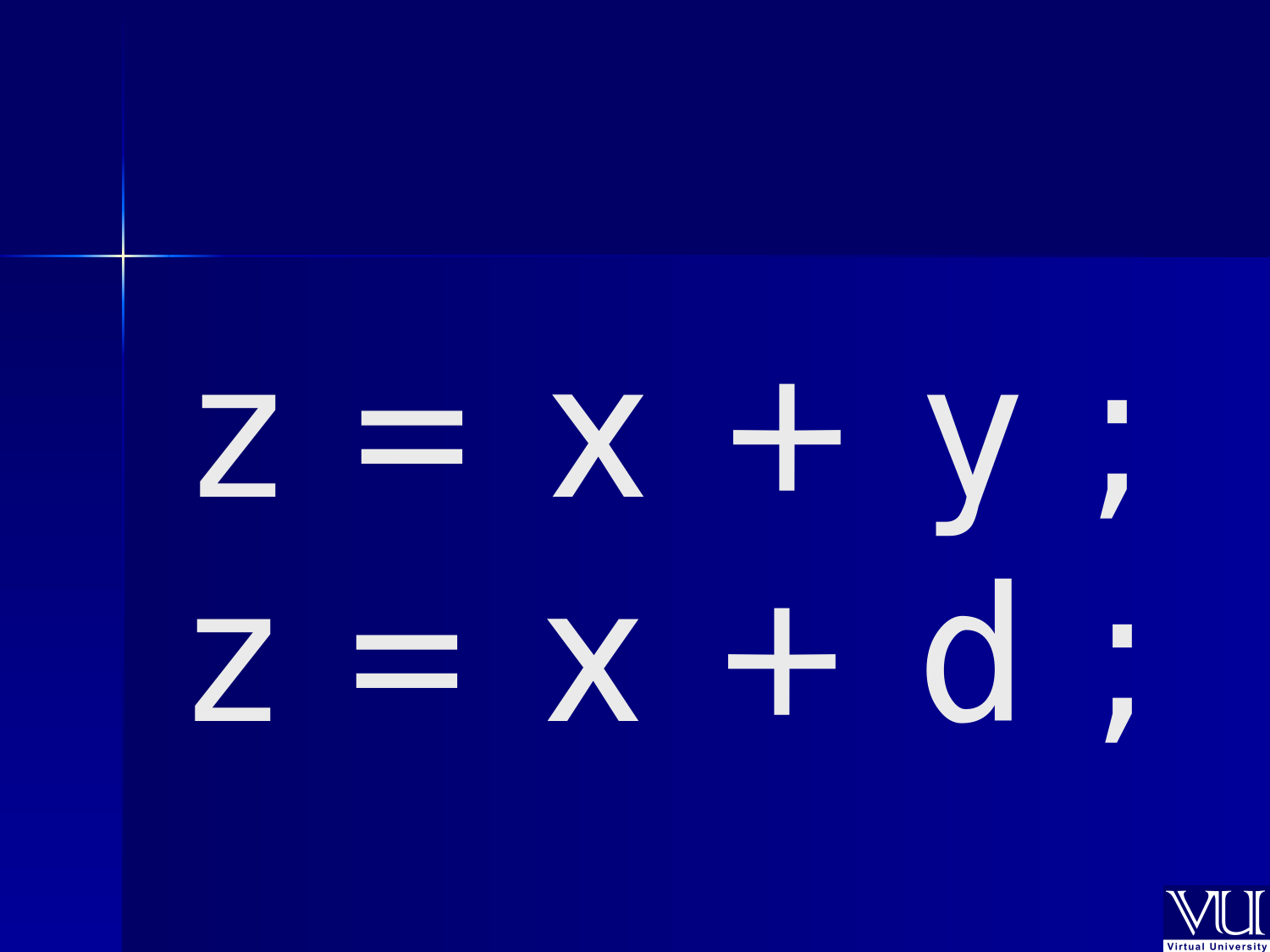

# z = x + y ; z = x + d ;